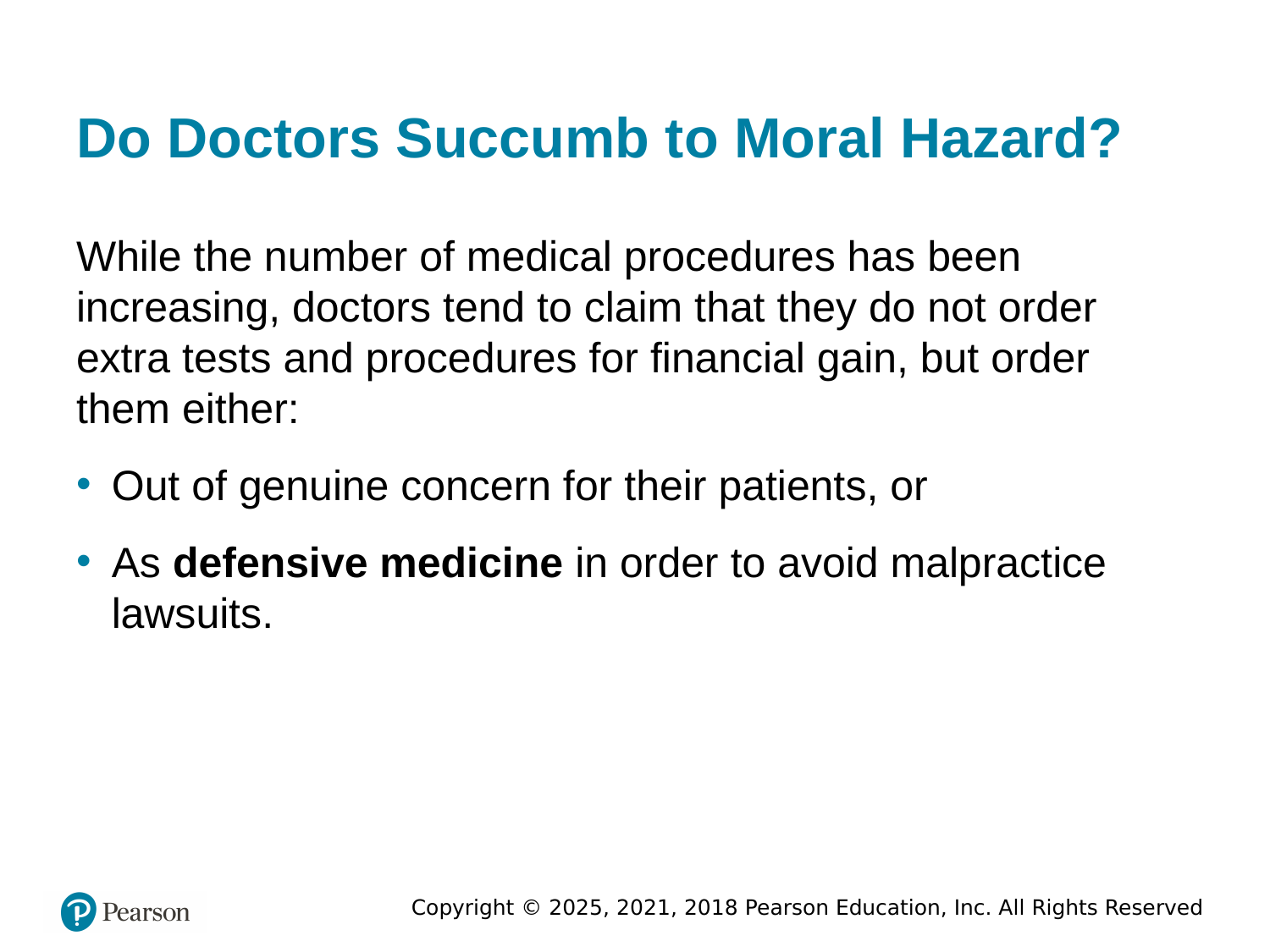

# Do Doctors Succumb to Moral Hazard?
While the number of medical procedures has been increasing, doctors tend to claim that they do not order extra tests and procedures for financial gain, but order them either:
Out of genuine concern for their patients, or
As defensive medicine in order to avoid malpractice lawsuits.